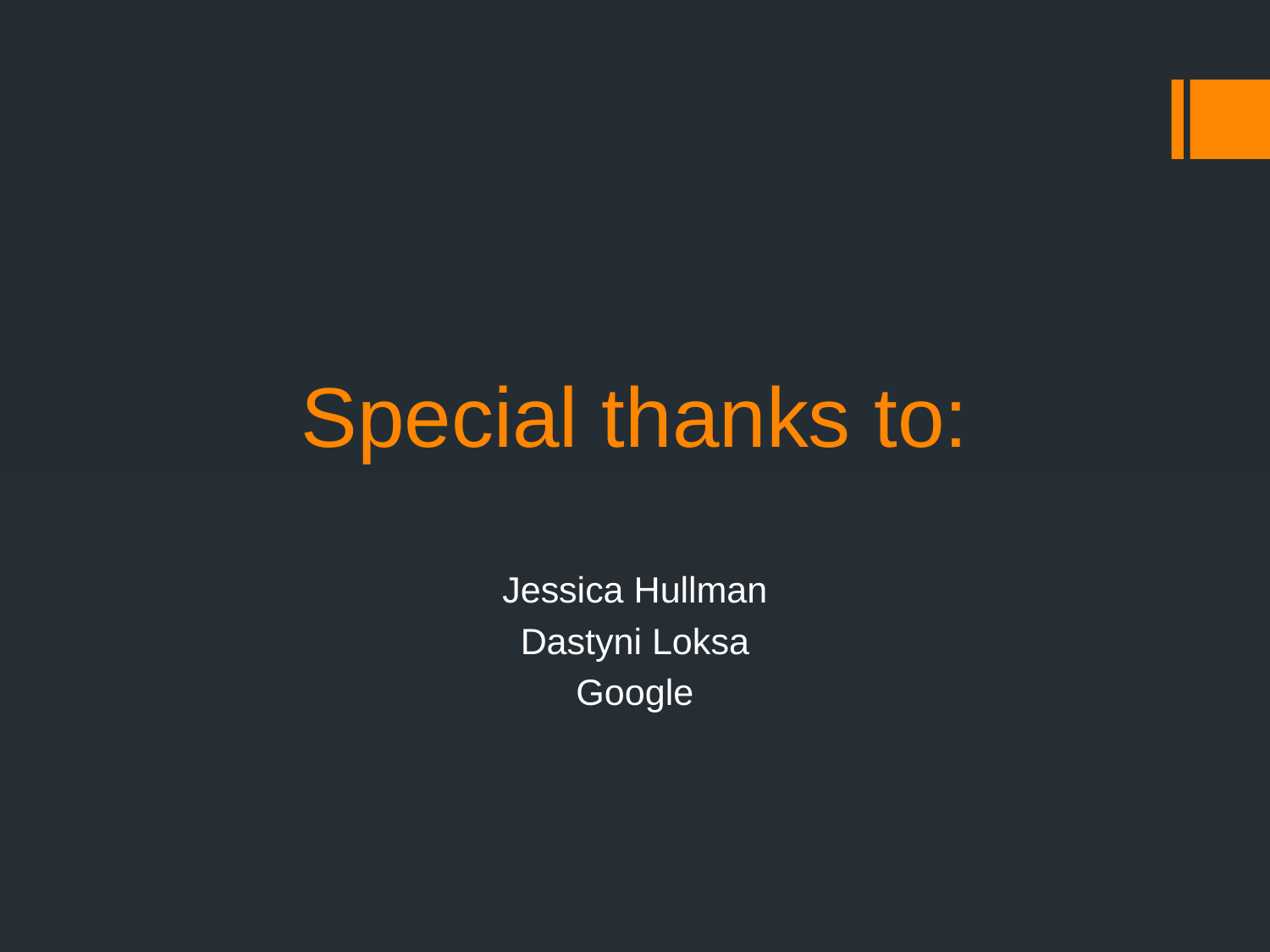

# Special thanks to:
Jessica Hullman
Dastyni Loksa
Google